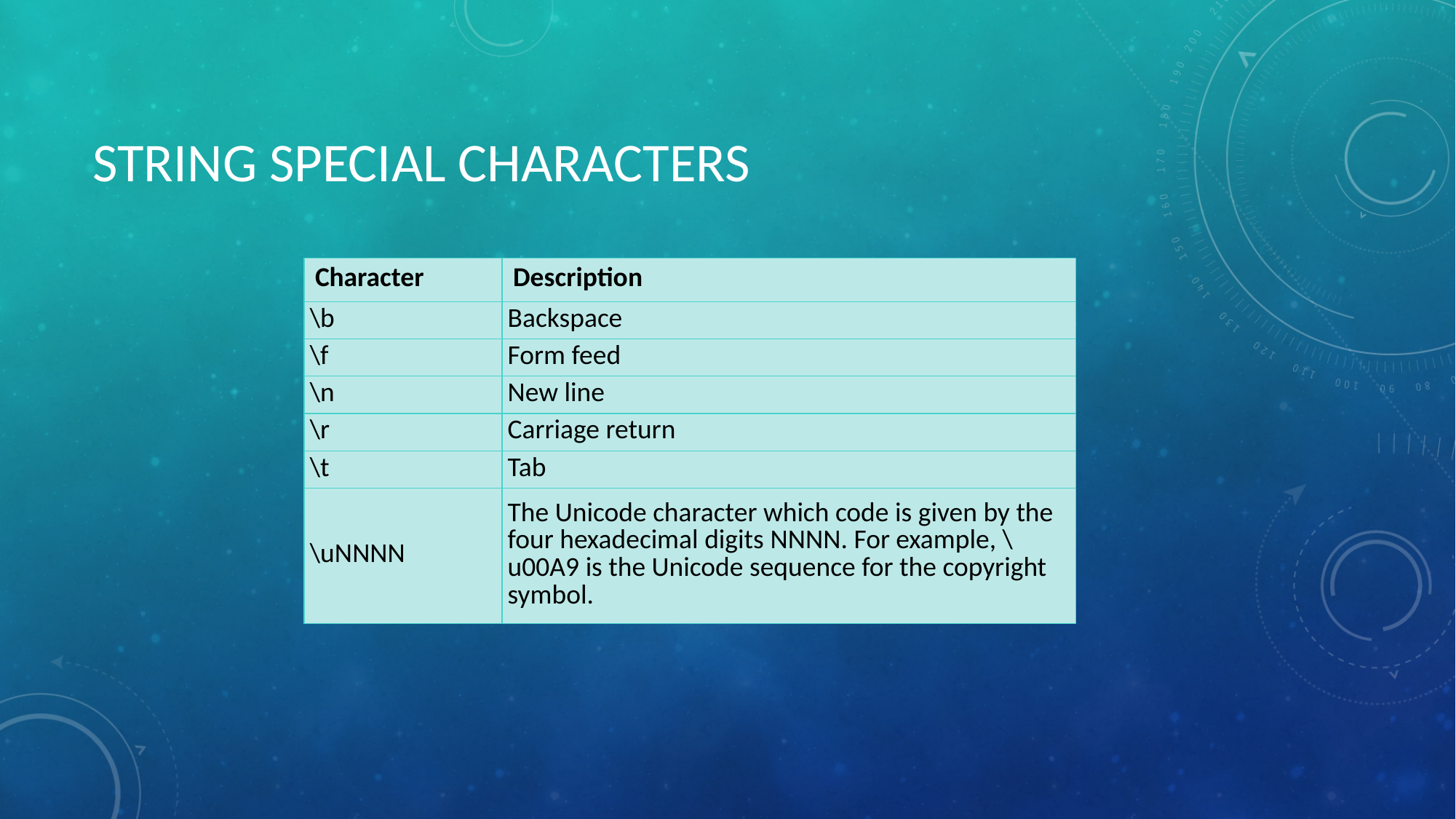

# String Special characters
| Character | Description |
| --- | --- |
| \b | Backspace |
| \f | Form feed |
| \n | New line |
| \r | Carriage return |
| \t | Tab |
| \uNNNN | The Unicode character which code is given by the four hexadecimal digits NNNN. For example, \u00A9 is the Unicode sequence for the copyright symbol. |